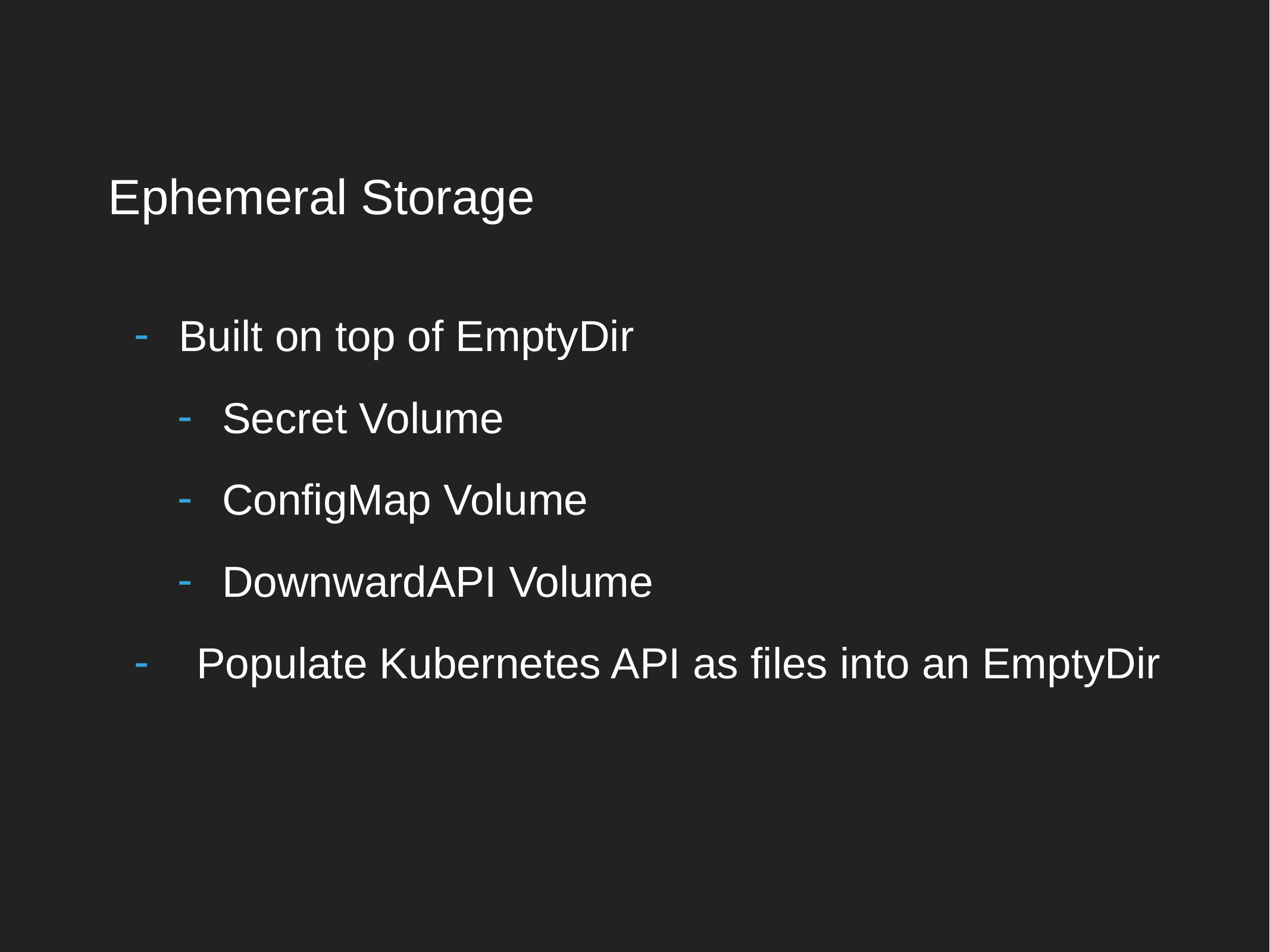

Ephemeral Storage
Built on top of EmptyDir
Secret Volume
ConfigMap Volume
DownwardAPI Volume
Populate Kubernetes API as files into an EmptyDir